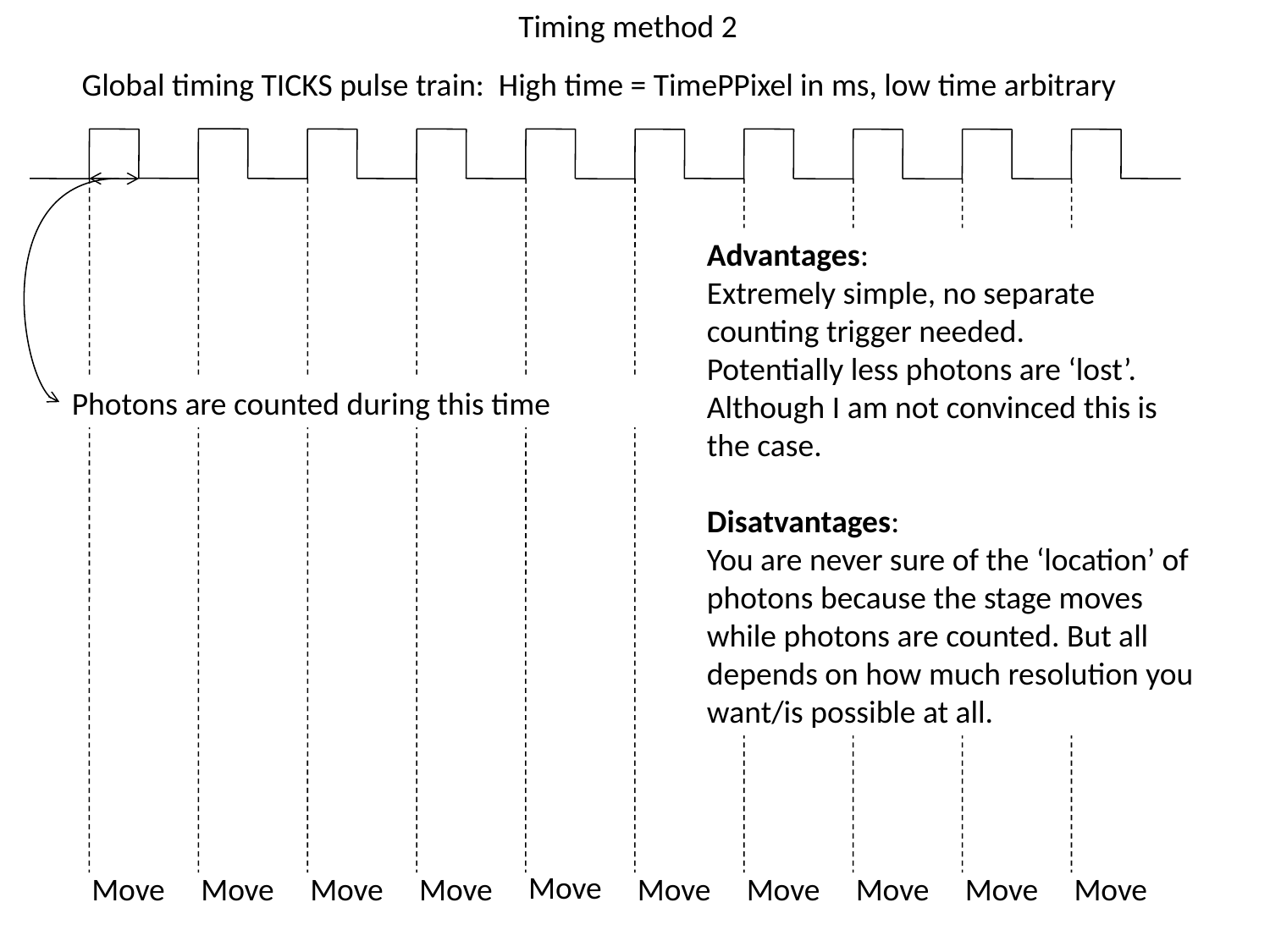

Timing method 2
Global timing TICKS pulse train:  High time = TimePPixel in ms, low time arbitrary
Advantages:
Extremely simple, no separate counting trigger needed.
Potentially less photons are ‘lost’. Although I am not convinced this is the case.

Disatvantages:
You are never sure of the ‘location’ of photons because the stage moves while photons are counted. But all depends on how much resolution you want/is possible at all.
Photons are counted during this time
Move
Move
Move
Move
Move
Move
Move
Move
Move
Move